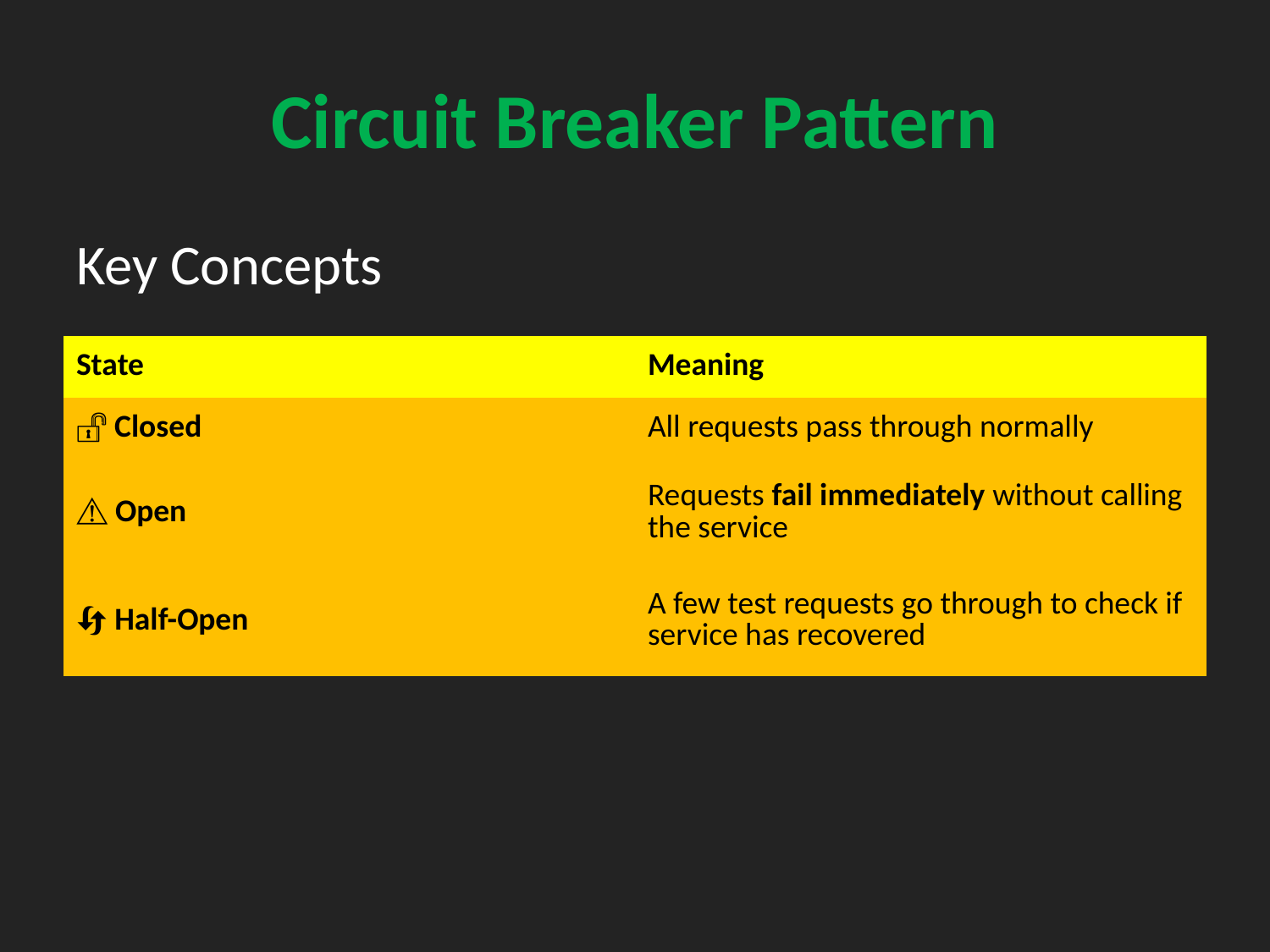

# Circuit Breaker Pattern
Key Concepts
| State | Meaning |
| --- | --- |
| 🔓 Closed | All requests pass through normally |
| ⚠️ Open | Requests fail immediately without calling the service |
| 🔄 Half-Open | A few test requests go through to check if service has recovered |